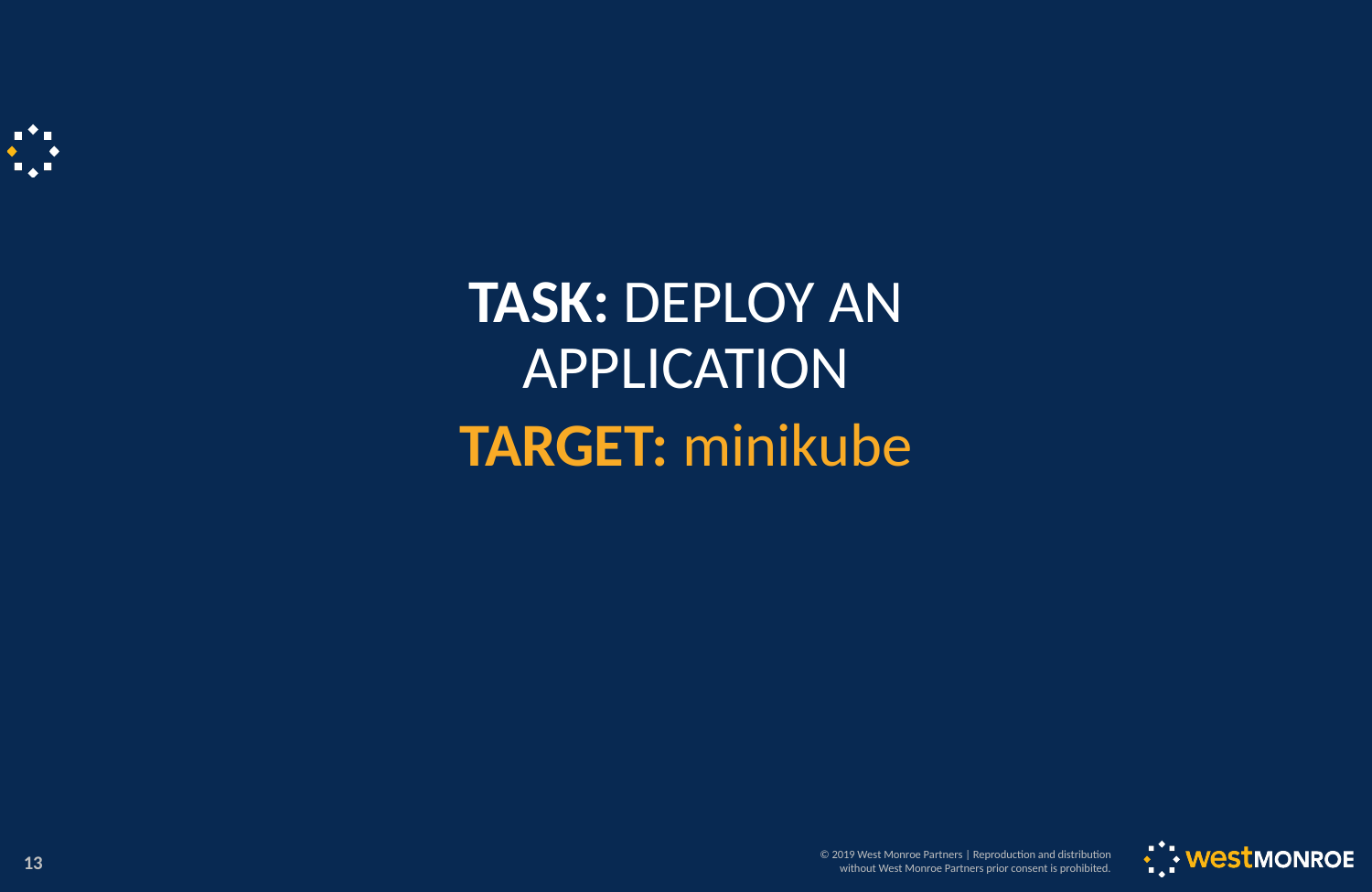

TASK: DEPLOY AN APPLICATION
TARGET: minikube
13